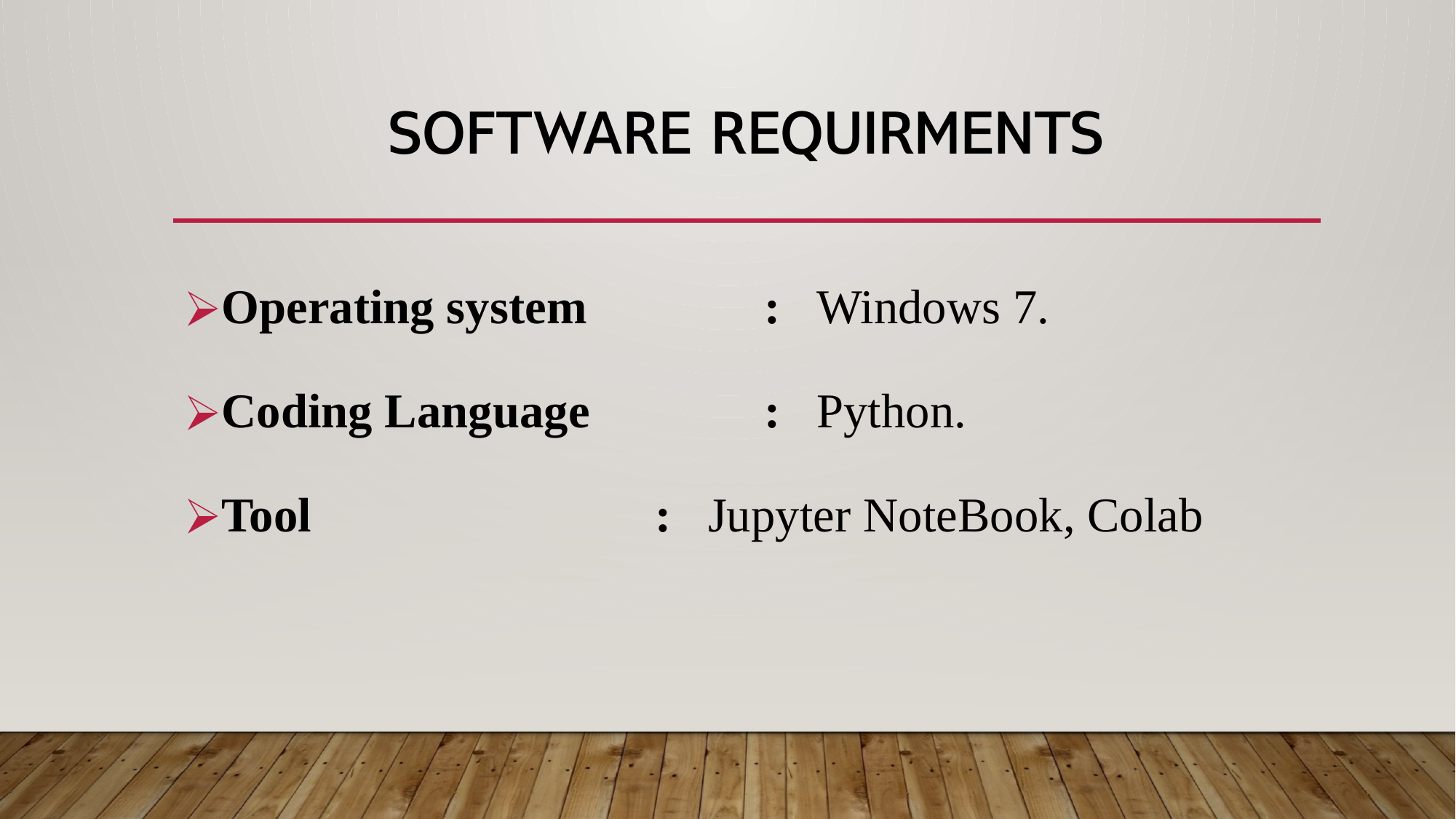

# Software requirments
Operating system 		:   Windows 7.
Coding Language		:   Python.
Tool			         :   Jupyter NoteBook, Colab